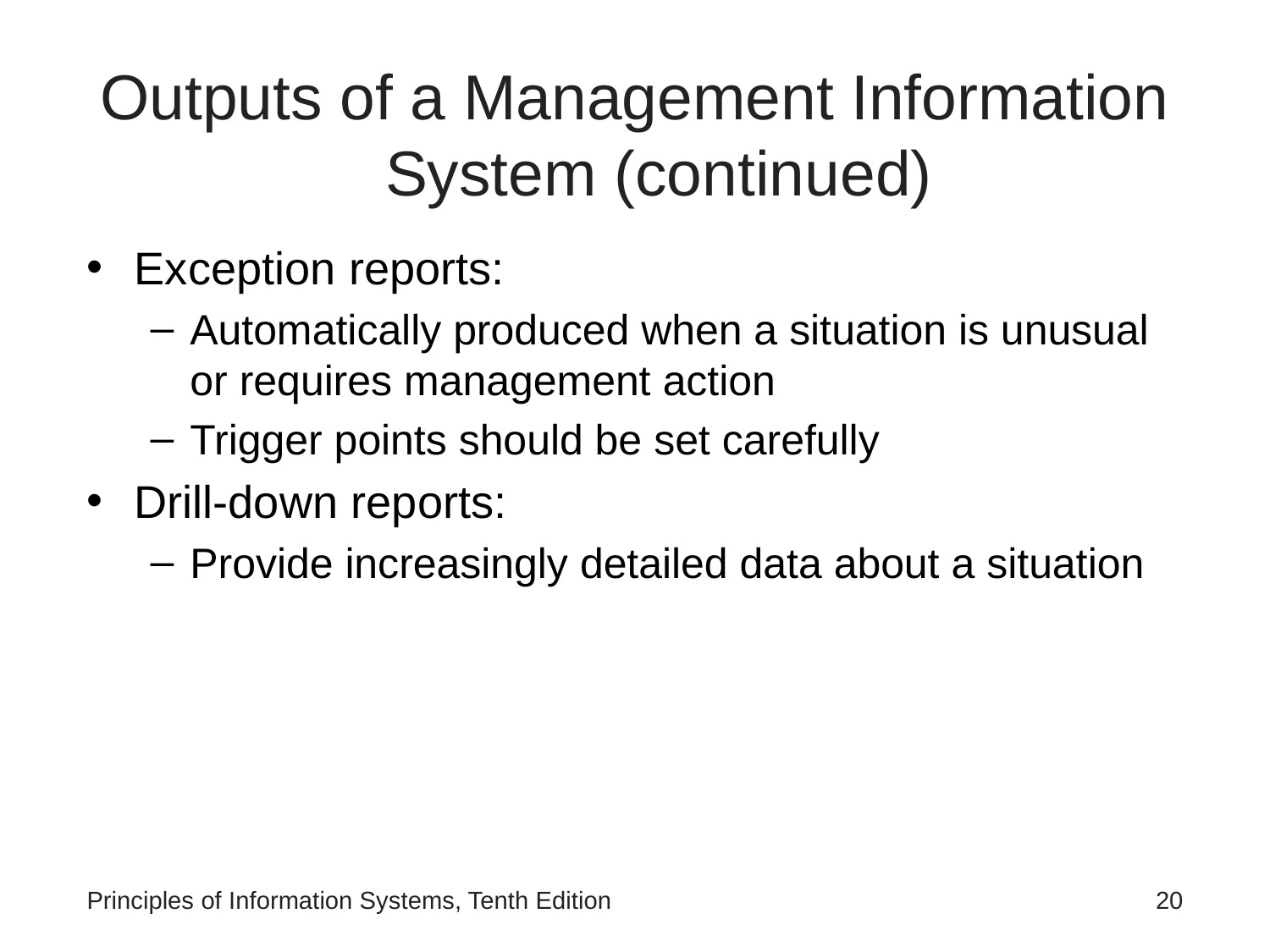

# Outputs of a Management Information System (continued)
Exception reports:
Automatically produced when a situation is unusual or requires management action
Trigger points should be set carefully
Drill-down reports:
Provide increasingly detailed data about a situation

Principles of Information Systems, Tenth Edition
20